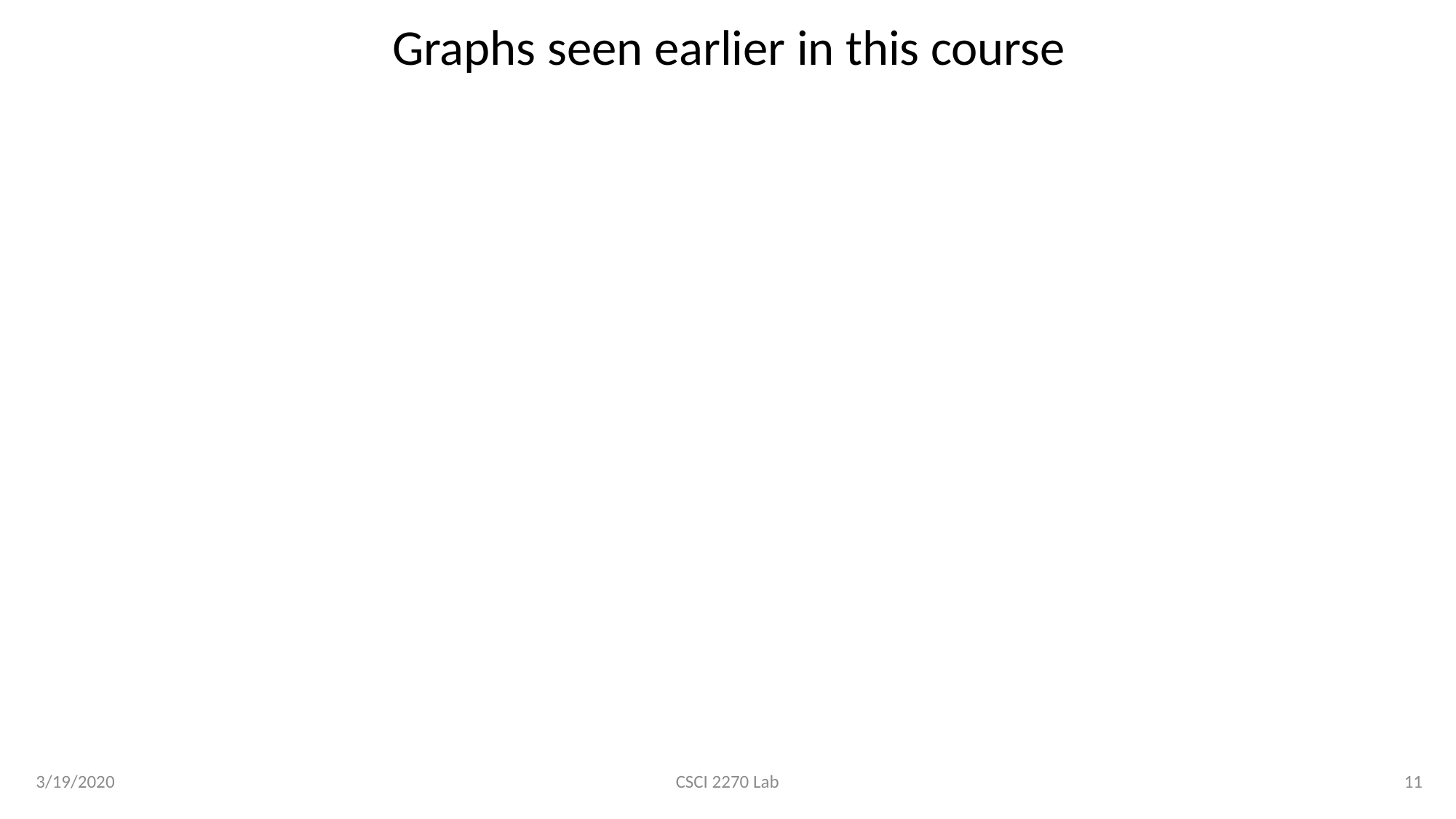

# Graphs seen earlier in this course

3/19/2020
11
CSCI 2270 Lab